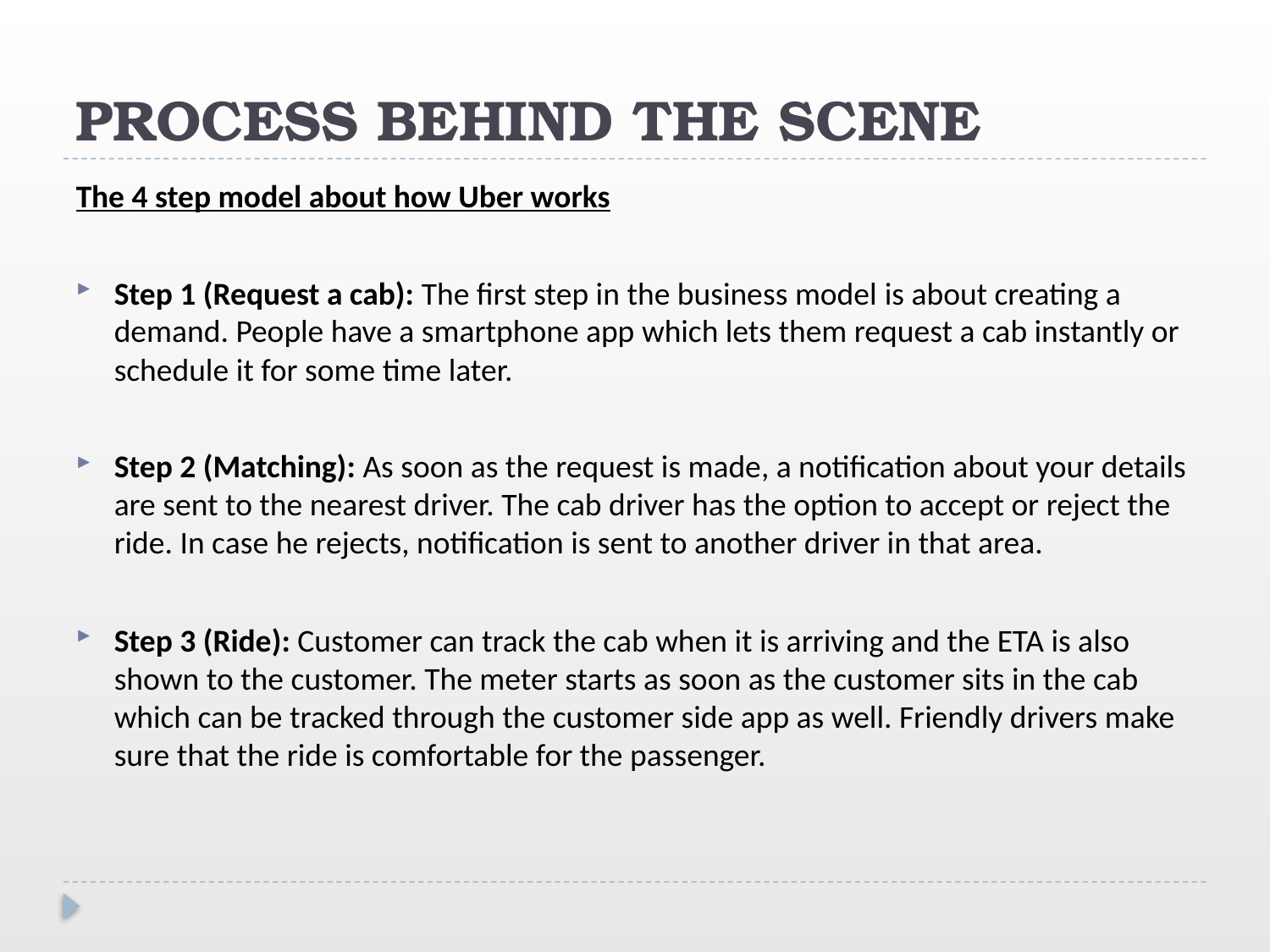

# PROCESS BEHIND THE SCENE
The 4 step model about how Uber works

Step 1 (Request a cab): The first step in the business model is about creating a demand. People have a smartphone app which lets them request a cab instantly or schedule it for some time later.

Step 2 (Matching): As soon as the request is made, a notification about your details are sent to the nearest driver. The cab driver has the option to accept or reject the ride. In case he rejects, notification is sent to another driver in that area.

Step 3 (Ride): Customer can track the cab when it is arriving and the ETA is also shown to the customer. The meter starts as soon as the customer sits in the cab which can be tracked through the customer side app as well. Friendly drivers make sure that the ride is comfortable for the passenger.